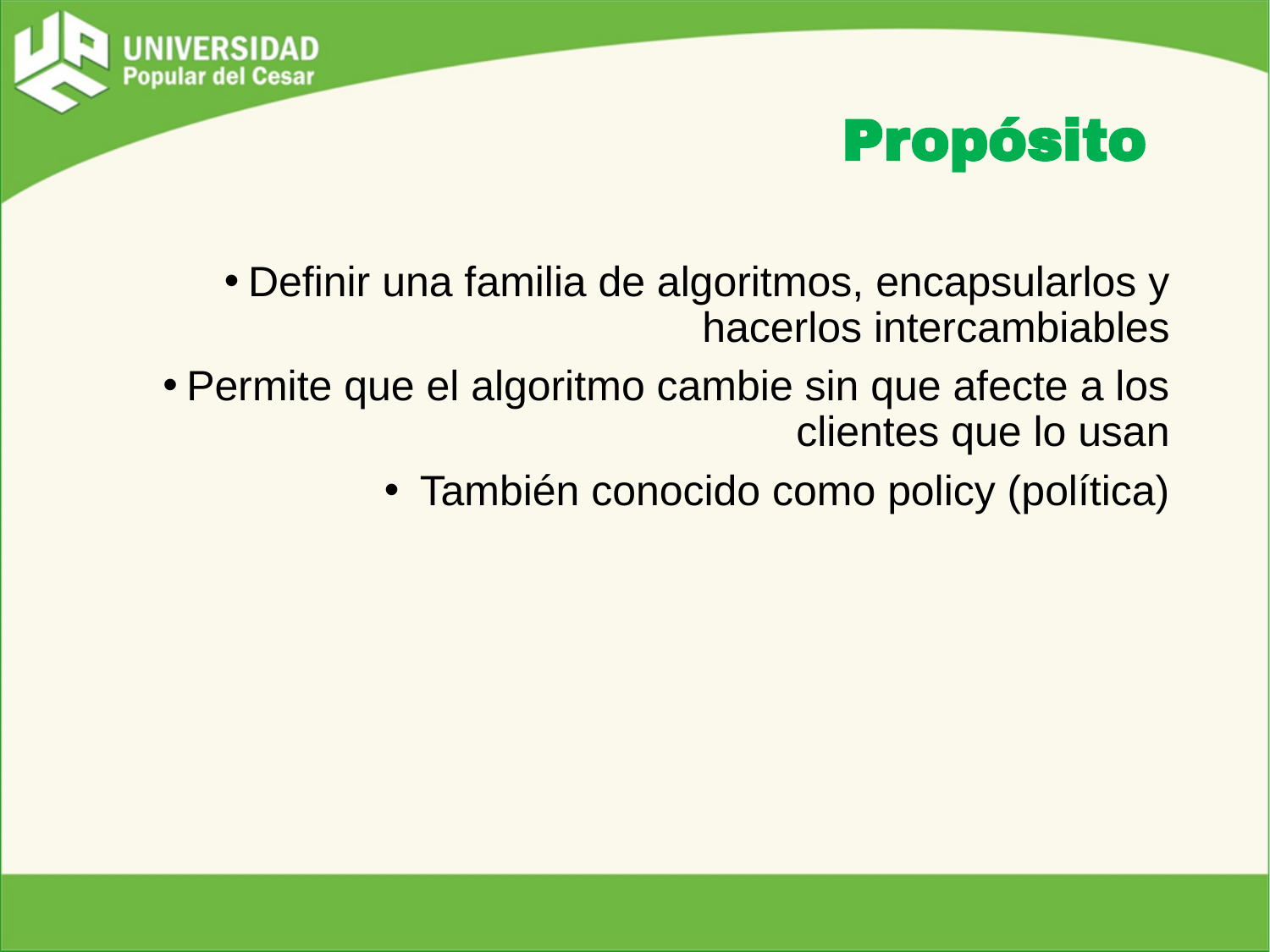

# Propósito
Definir una familia de algoritmos, encapsularlos y hacerlos intercambiables
Permite que el algoritmo cambie sin que afecte a los clientes que lo usan
 También conocido como policy (política)